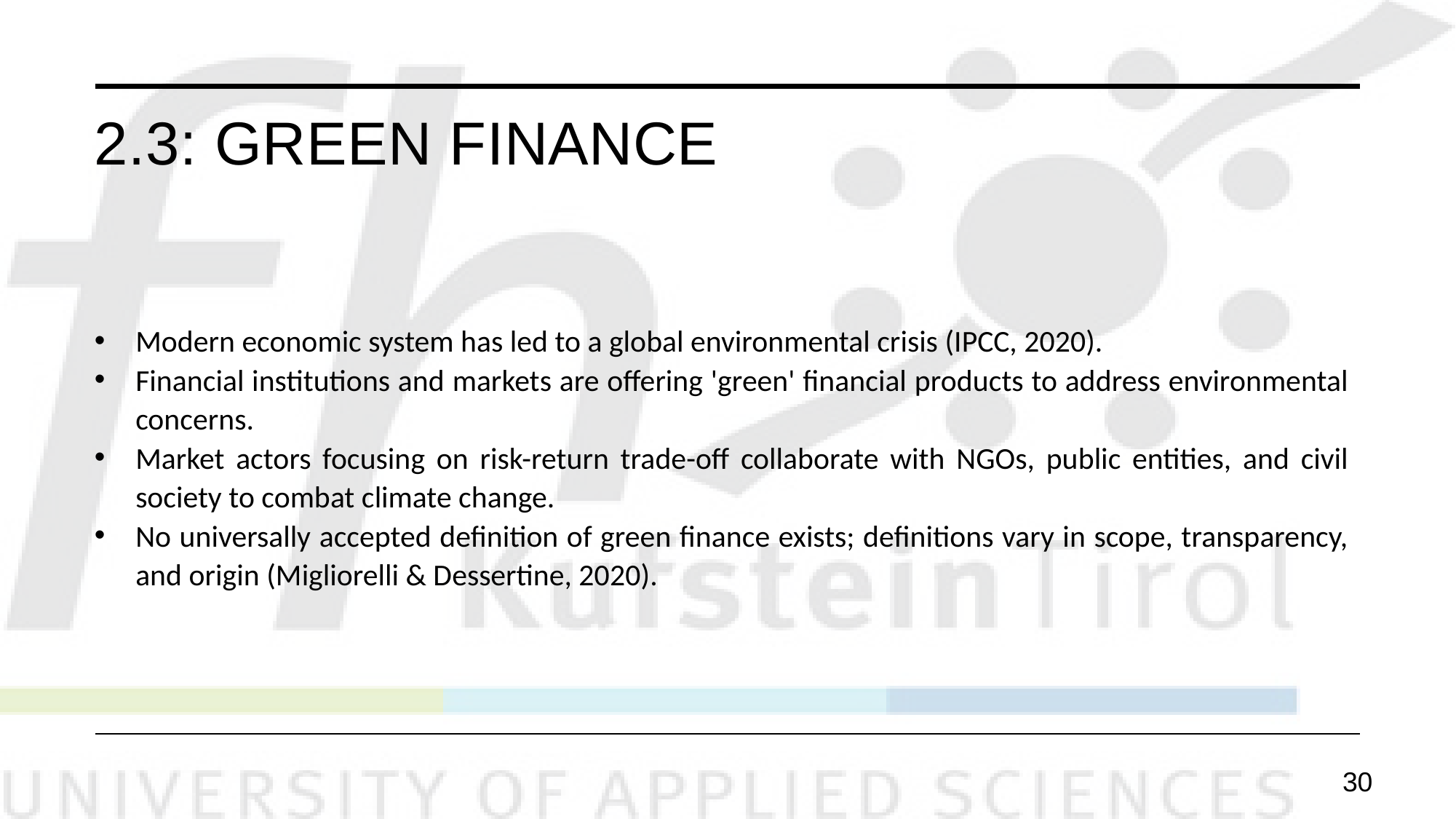

# 2.3: Green Finance
Modern economic system has led to a global environmental crisis (IPCC, 2020).
Financial institutions and markets are offering 'green' financial products to address environmental concerns.
Market actors focusing on risk-return trade-off collaborate with NGOs, public entities, and civil society to combat climate change.
No universally accepted definition of green finance exists; definitions vary in scope, transparency, and origin (Migliorelli & Dessertine, 2020).
30